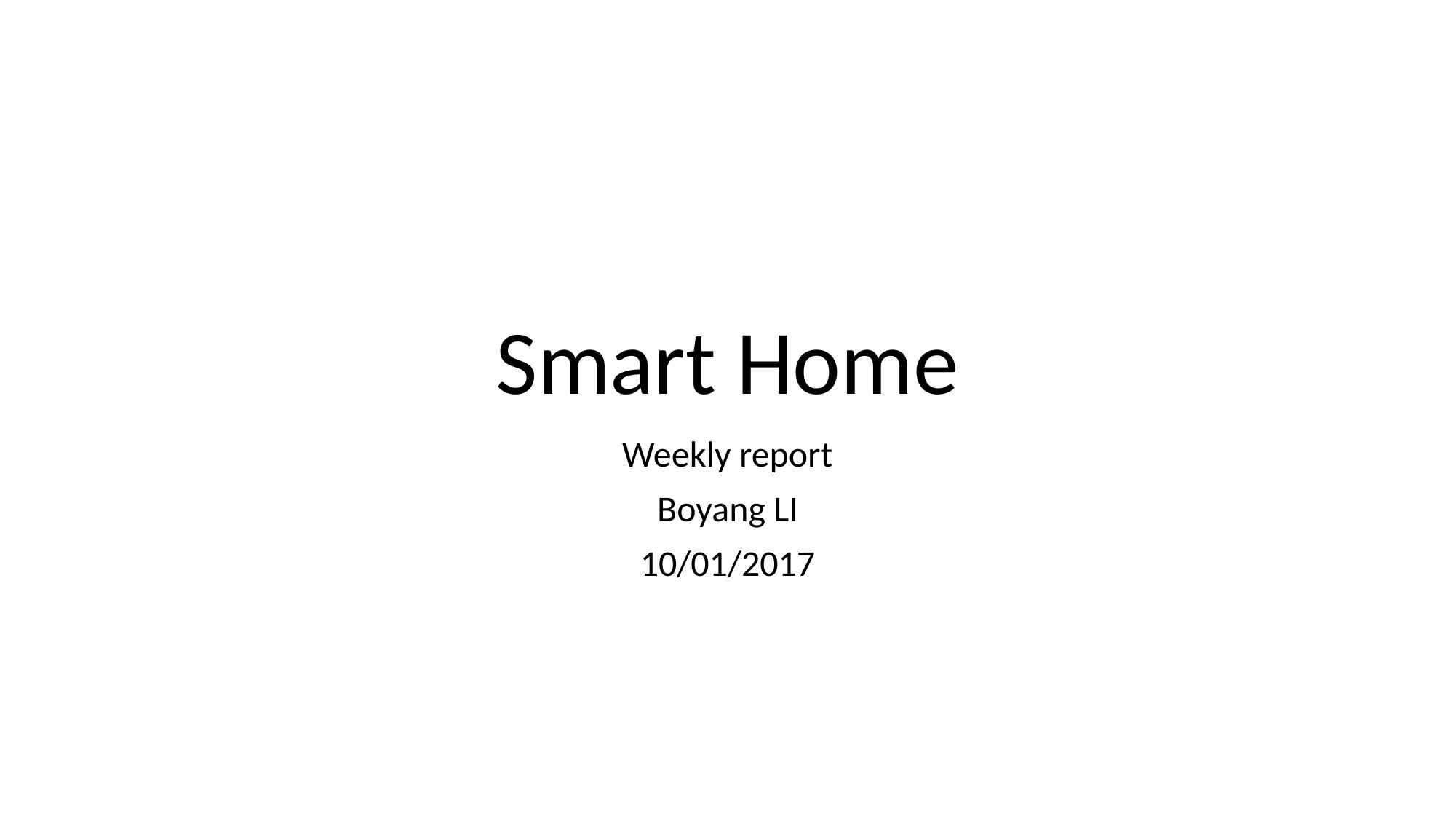

# Smart Home
Weekly report
Boyang LI
10/01/2017